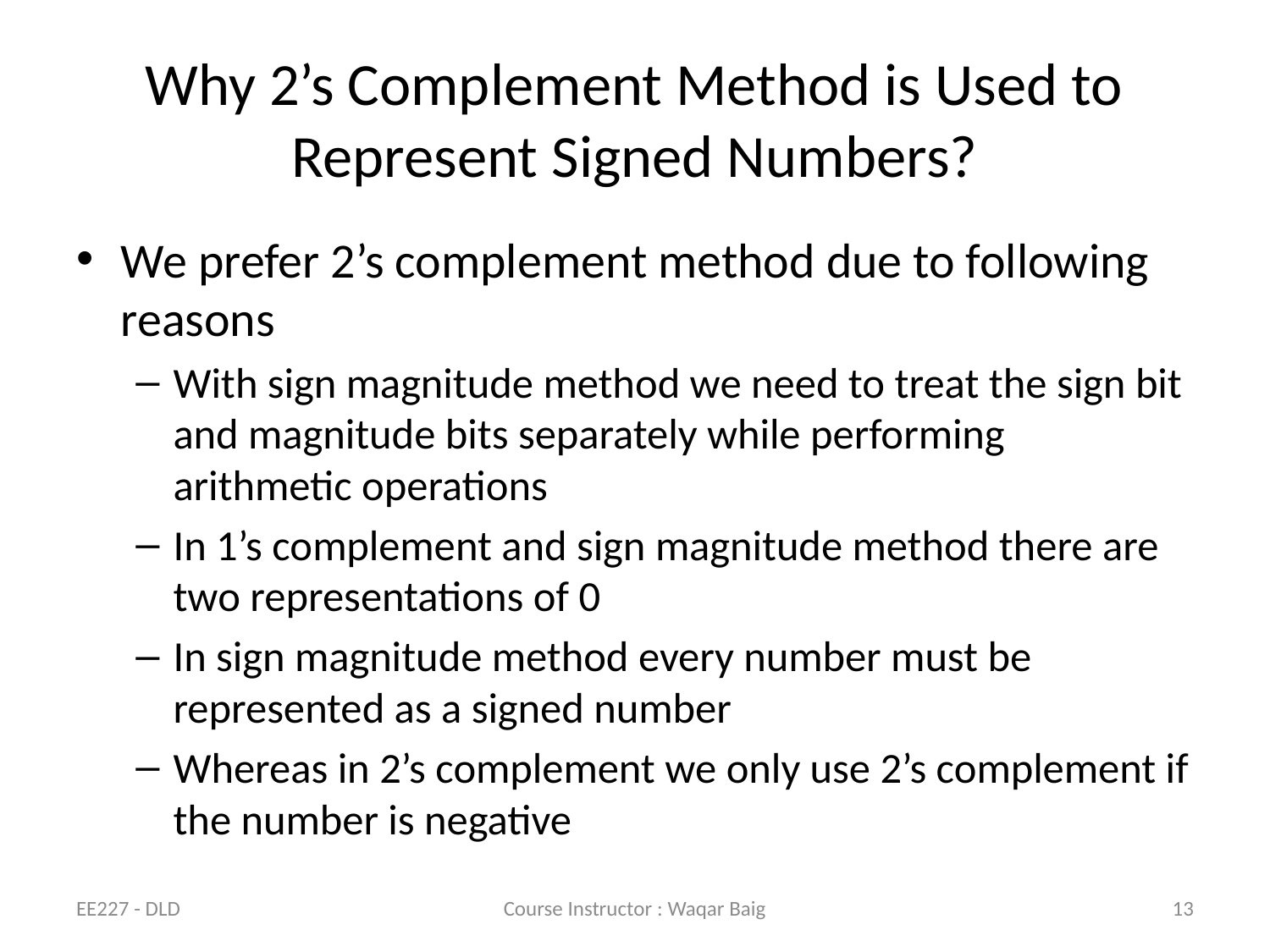

# Why 2’s Complement Method is Used to Represent Signed Numbers?
We prefer 2’s complement method due to following reasons
With sign magnitude method we need to treat the sign bit and magnitude bits separately while performing arithmetic operations
In 1’s complement and sign magnitude method there are two representations of 0
In sign magnitude method every number must be represented as a signed number
Whereas in 2’s complement we only use 2’s complement if the number is negative
EE227 - DLD
Course Instructor : Waqar Baig
13